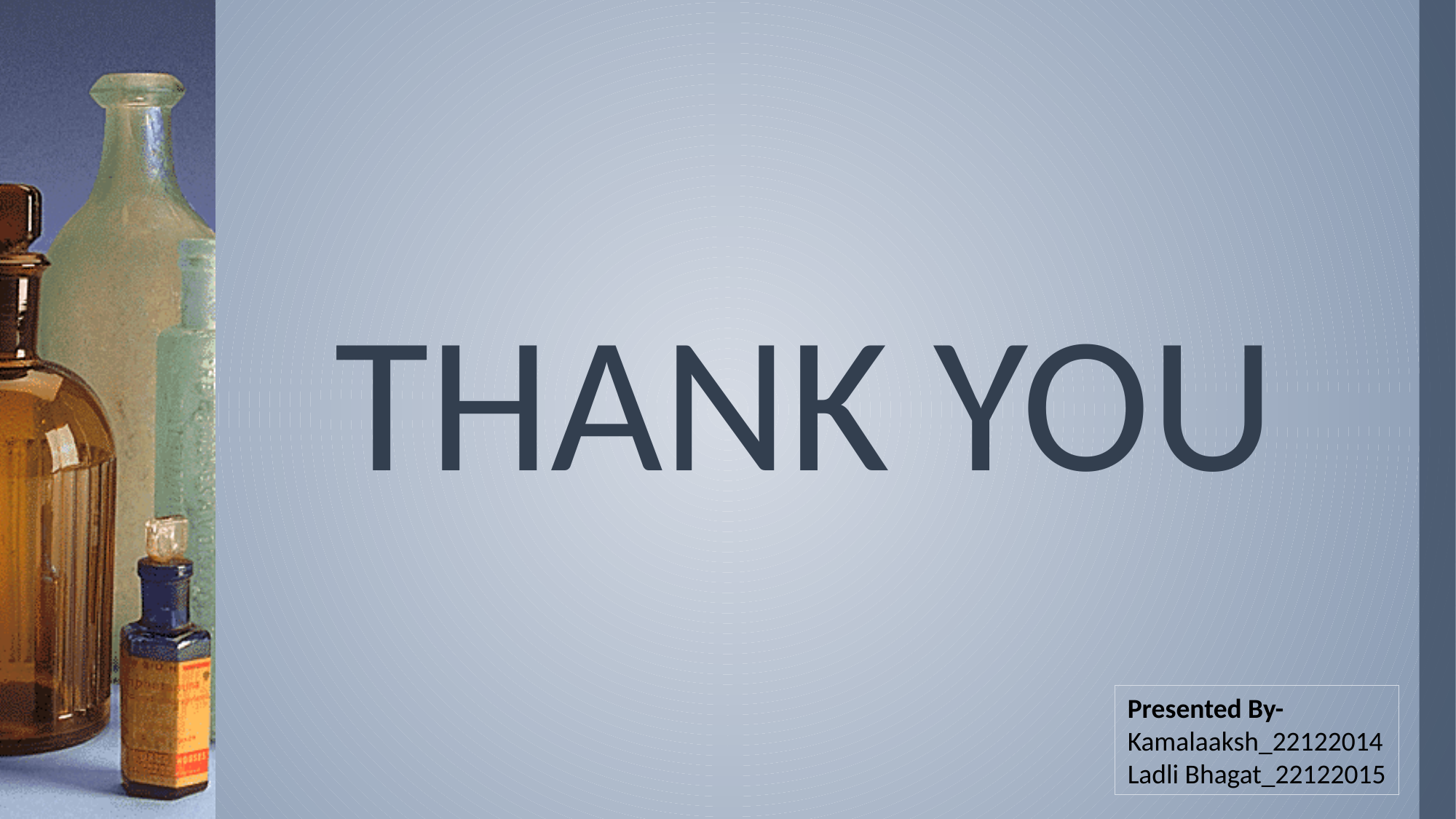

# THANK YOU
Presented By-
Kamalaaksh_22122014
Ladli Bhagat_22122015